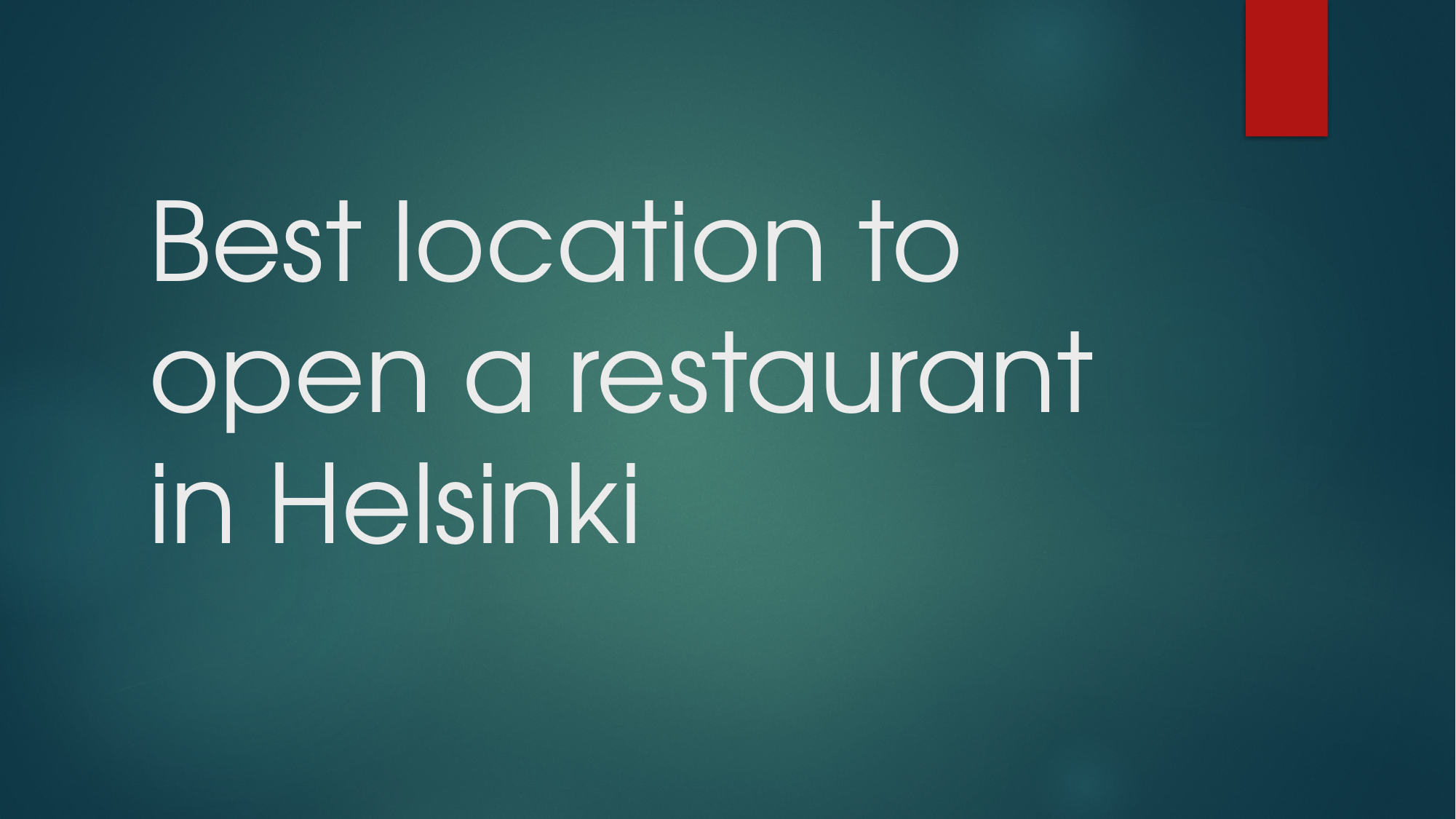

# Best location to open a restaurant in Helsinki